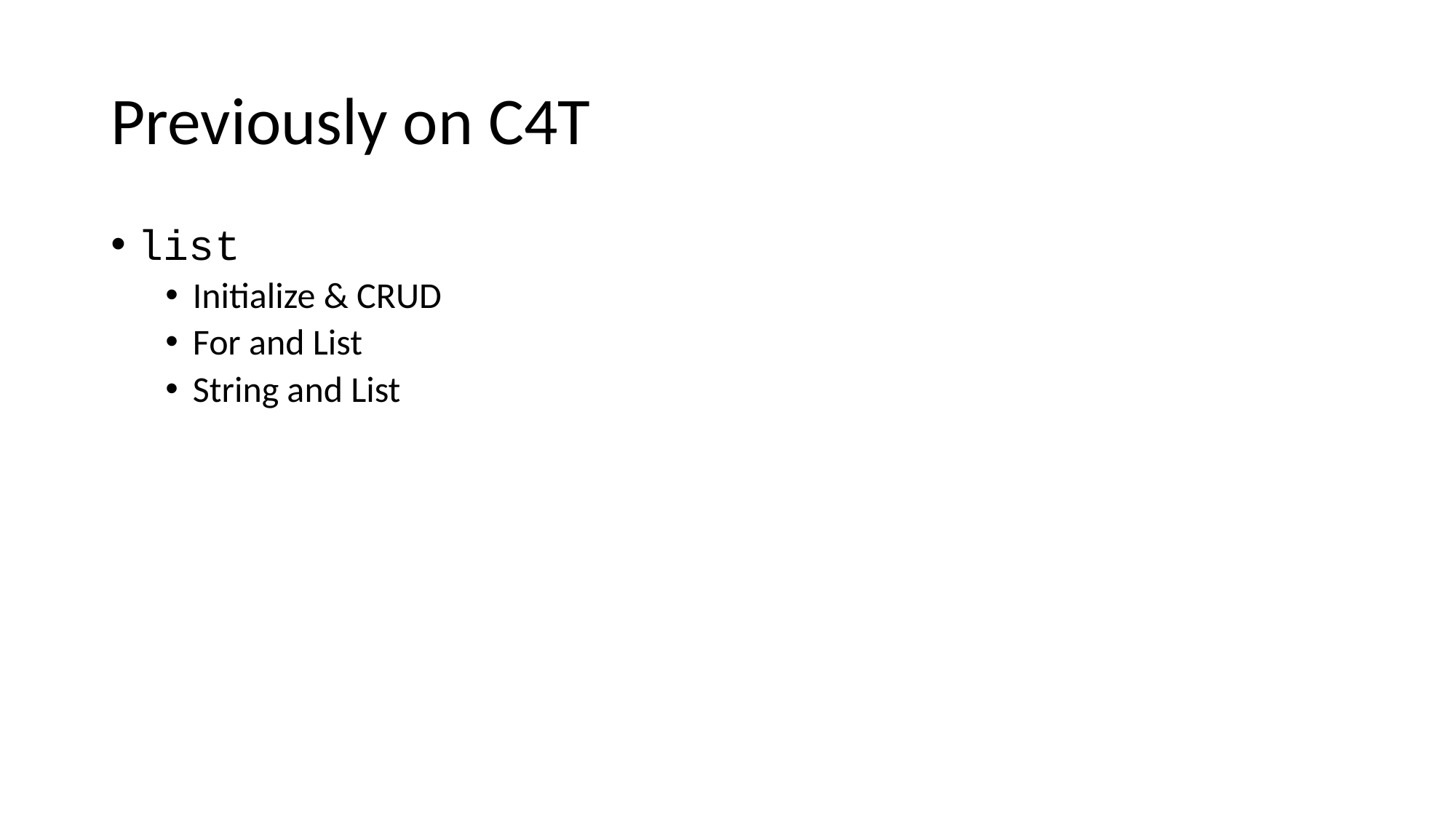

# Previously on C4T
list
Initialize & CRUD
For and List
String and List